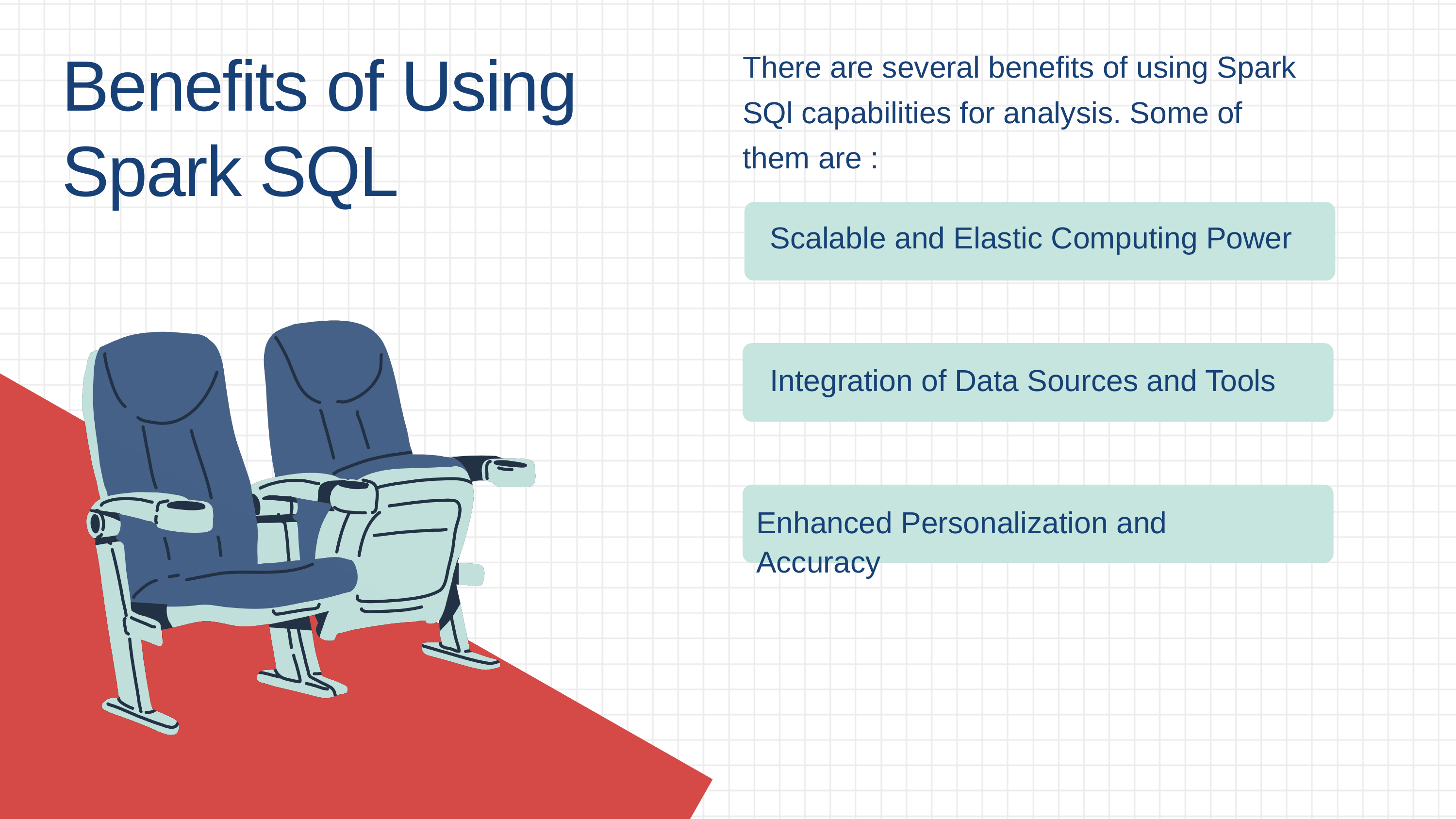

There are several benefits of using Spark SQl capabilities for analysis. Some of them are :
Benefits of Using Spark SQL

Scalable and Elastic Computing Power

Integration of Data Sources and Tools

Enhanced Personalization and Accuracy